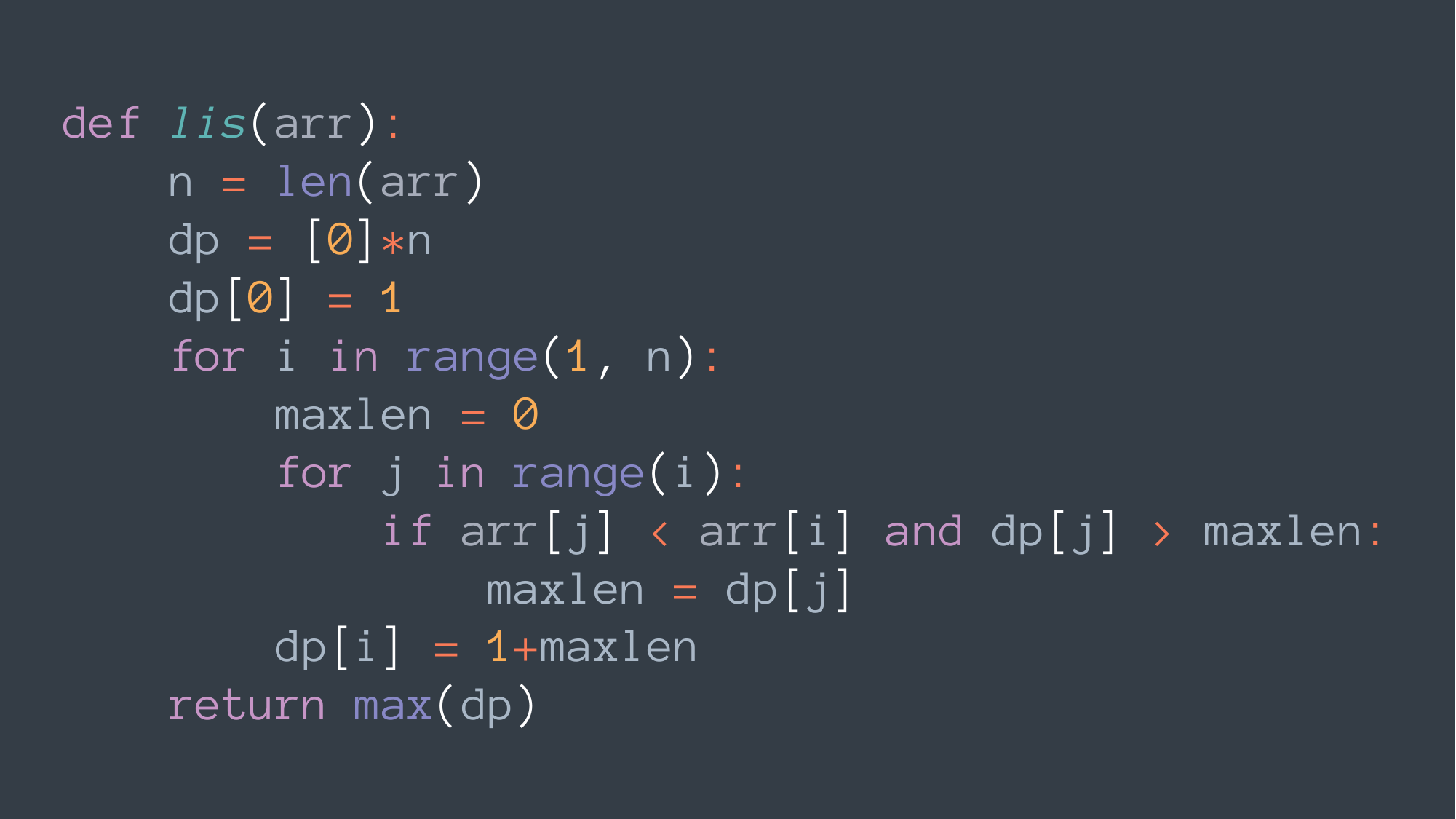

def lis(arr):
    n = len(arr)
    dp = [0]*n
    dp[0] = 1
    for i in range(1, n):
        maxlen = 0
        for j in range(i):
            if arr[j] < arr[i] and dp[j] > maxlen:
                maxlen = dp[j]
        dp[i] = 1+maxlen
    return max(dp)